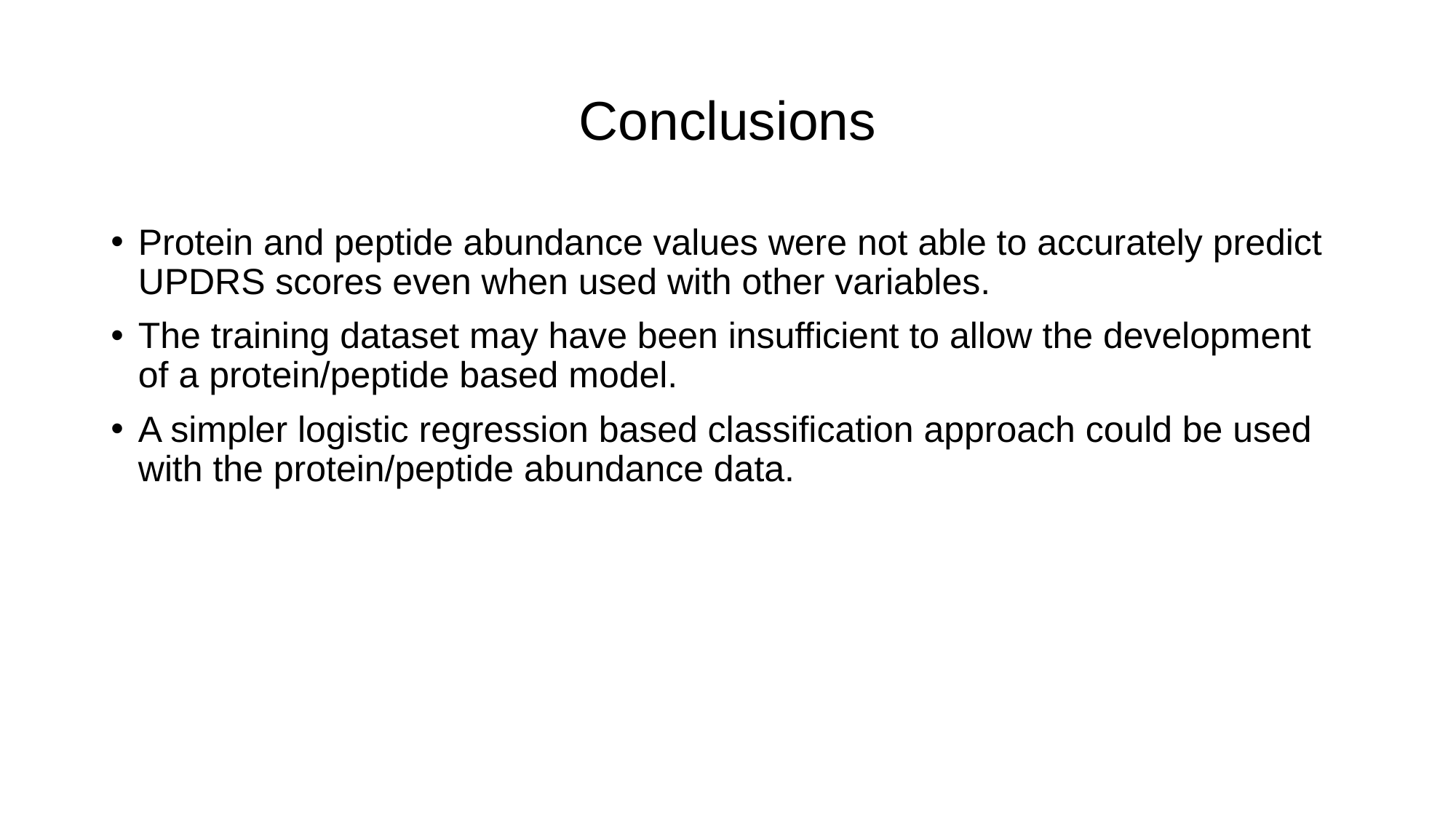

# Conclusions
Protein and peptide abundance values were not able to accurately predict UPDRS scores even when used with other variables.
The training dataset may have been insufficient to allow the development of a protein/peptide based model.
A simpler logistic regression based classification approach could be used with the protein/peptide abundance data.